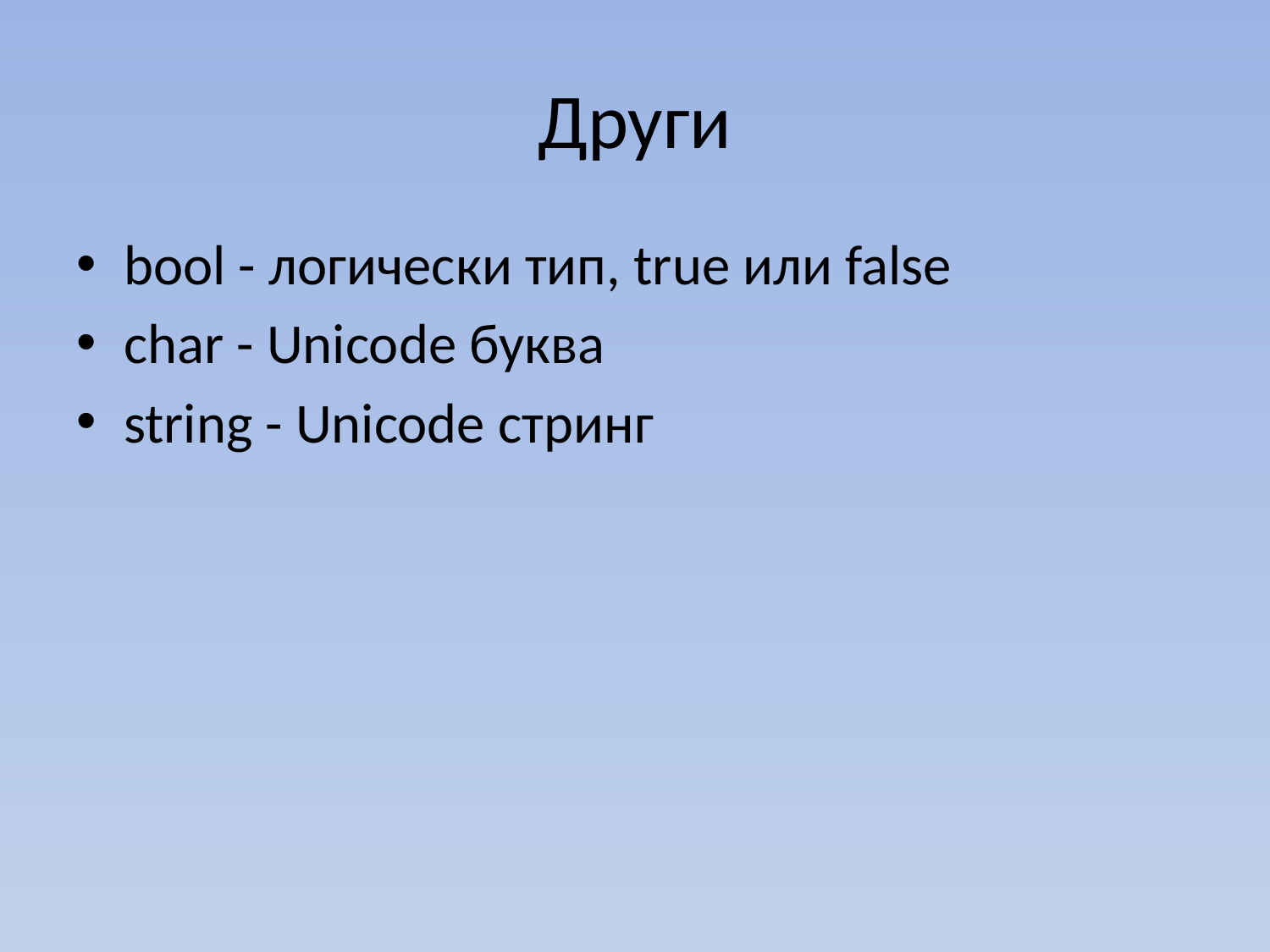

# Други
bool - логически тип, true или false
char - Unicode буква
string - Unicode стринг